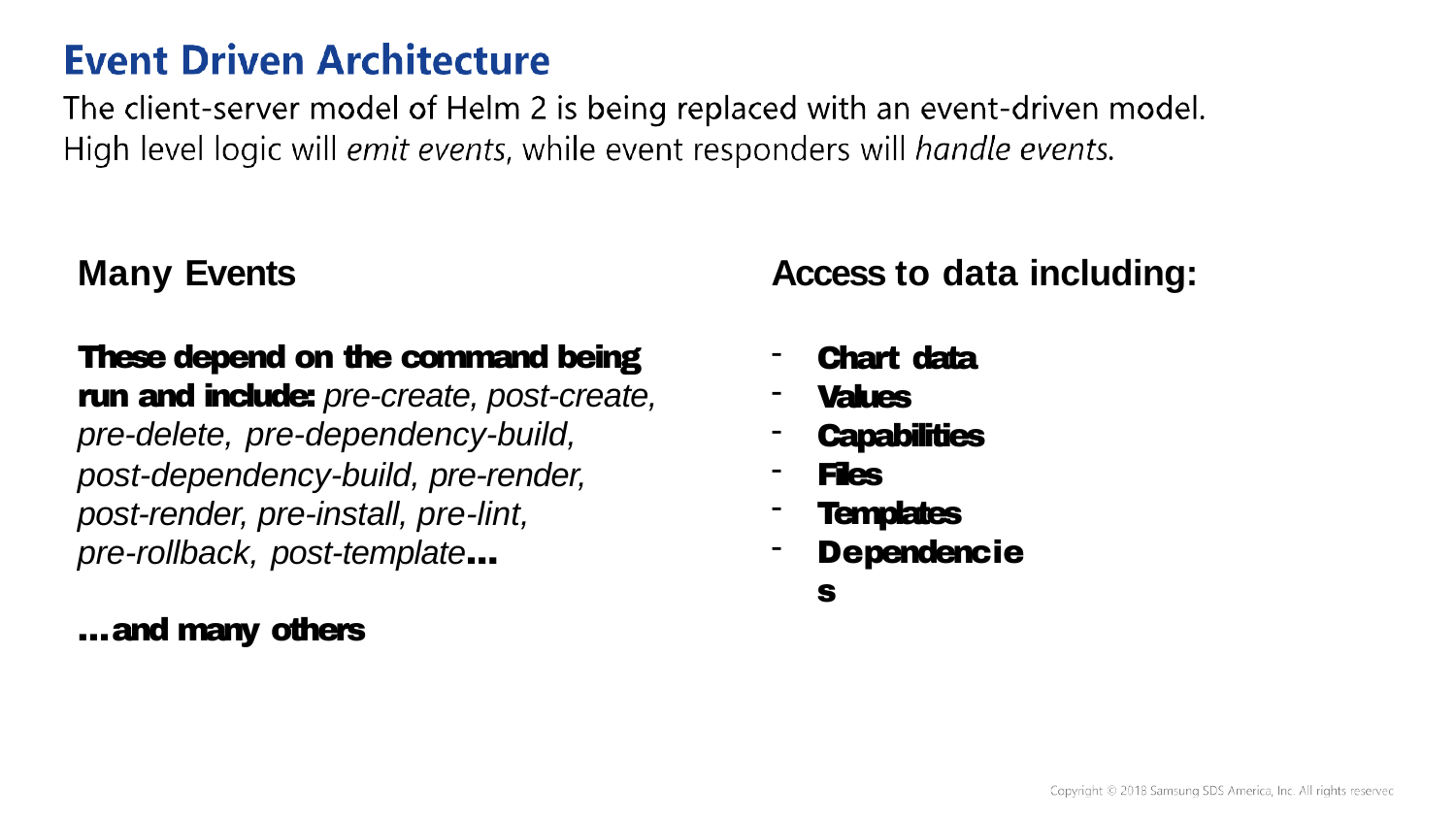

# Many Events
Access to data including:
These depend on the command being  run and include: pre-create, post-create,  pre-delete, pre-dependency-build,
post-dependency-build, pre-render,  post-render, pre-install, pre-lint,  pre-rollback, post-template…
… and many others
Chart data
Values
Capabilities
Files
Templates
Dependencies